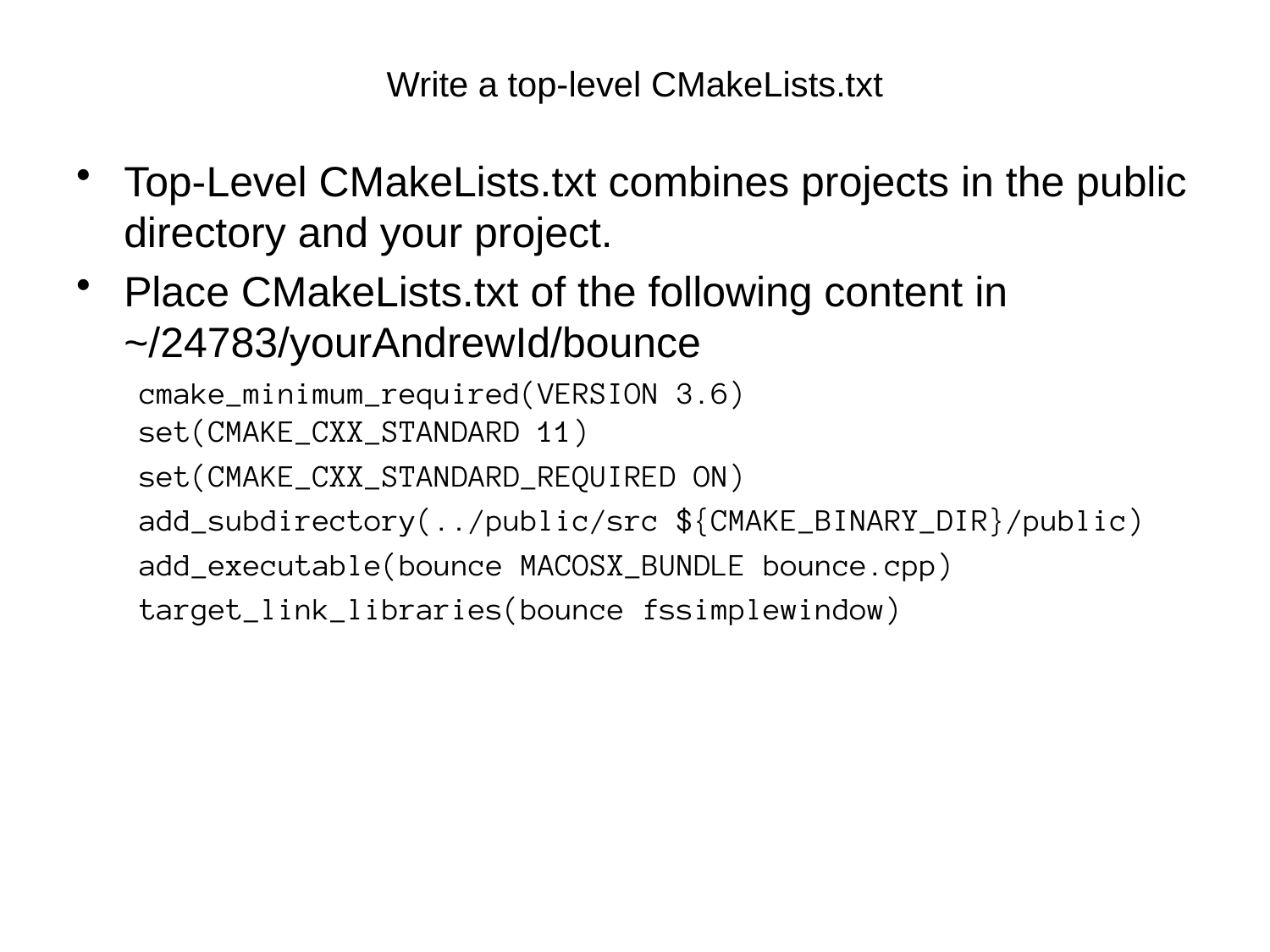

# Write a top-level CMakeLists.txt
Top-Level CMakeLists.txt combines projects in the public directory and your project.
Place CMakeLists.txt of the following content in ~/24783/yourAndrewId/bounce
cmake_minimum_required(VERSION 3.6)
set(CMAKE_CXX_STANDARD 11)
set(CMAKE_CXX_STANDARD_REQUIRED ON)
add_subdirectory(../public/src ${CMAKE_BINARY_DIR}/public)
add_executable(bounce MACOSX_BUNDLE bounce.cpp)
target_link_libraries(bounce fssimplewindow)